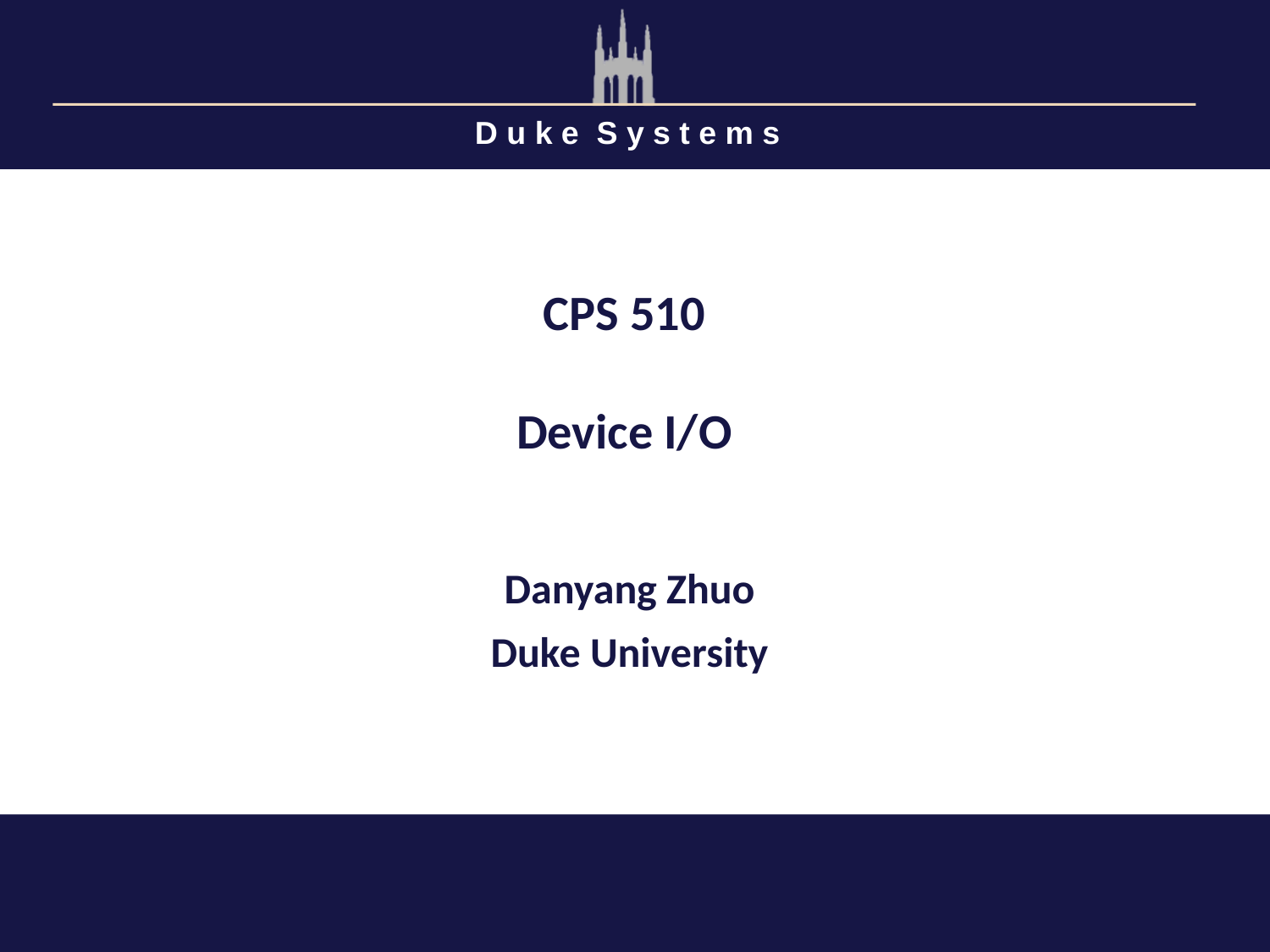

CPS 510

Device I/O

Danyang Zhuo
Duke University